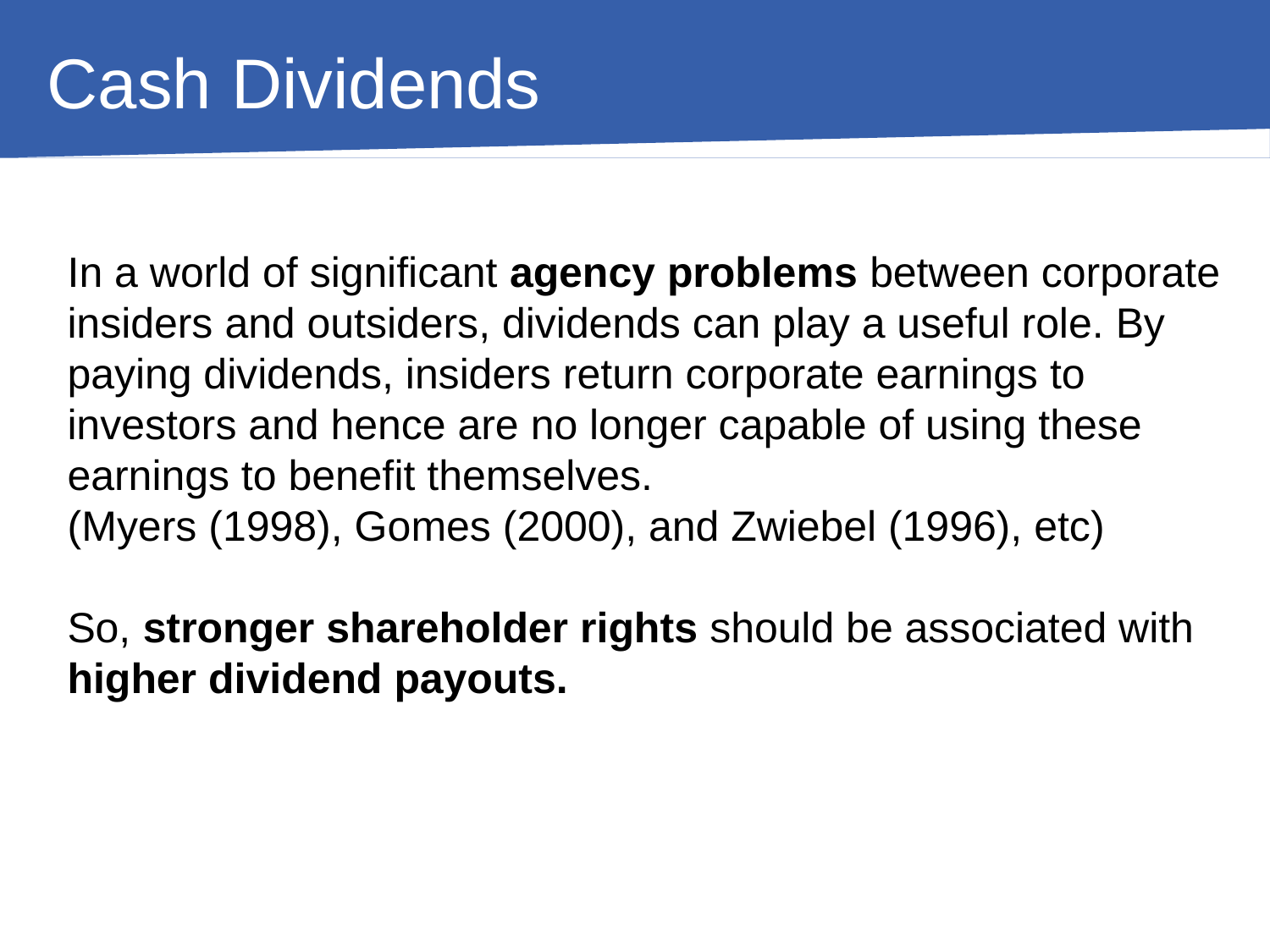

Cash Dividends
In a world of significant agency problems between corporate insiders and outsiders, dividends can play a useful role. By paying dividends, insiders return corporate earnings to investors and hence are no longer capable of using these earnings to benefit themselves.
(Myers (1998), Gomes (2000), and Zwiebel (1996), etc)

So, stronger shareholder rights should be associated with higher dividend payouts.